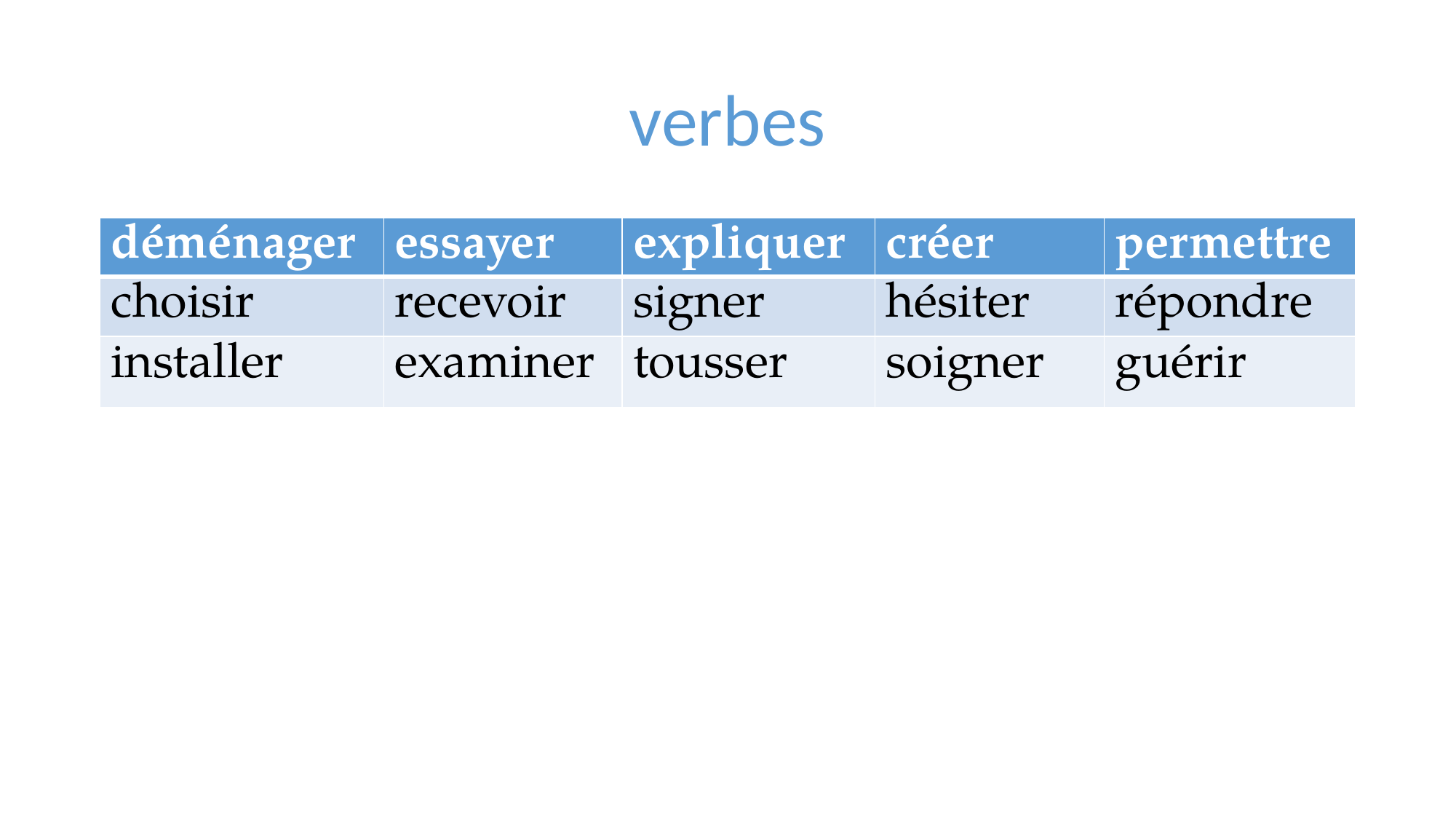

# verbes
| déménager | essayer | expliquer | créer | permettre |
| --- | --- | --- | --- | --- |
| choisir | recevoir | signer | hésiter | répondre |
| installer | examiner | tousser | soigner | guérir |